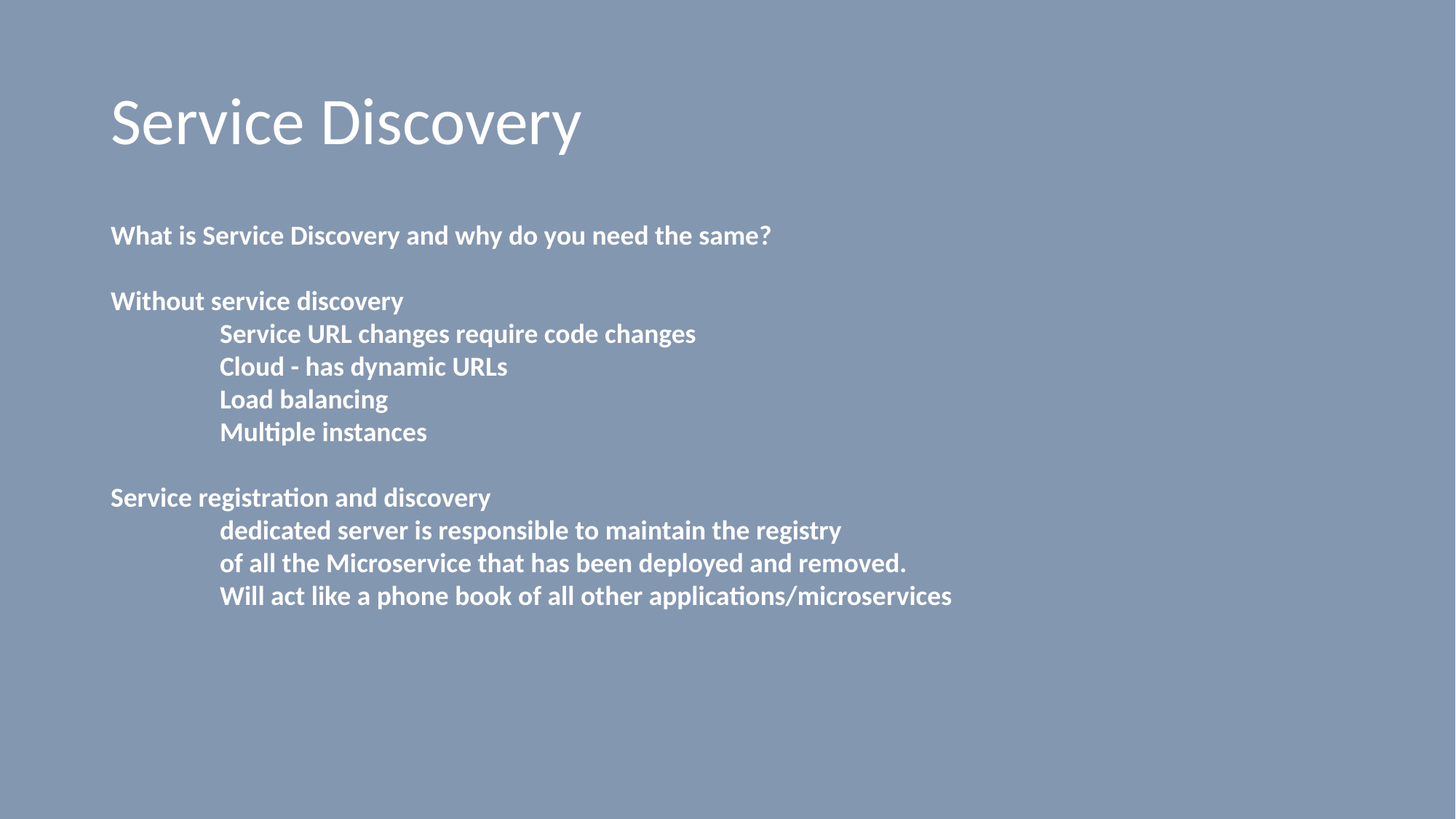

# Service Discovery
What is Service Discovery and why do you need the same?

Without service discovery
	Service URL changes require code changes
	Cloud - has dynamic URLs
	Load balancing
	Multiple instances

Service registration and discovery
	dedicated server is responsible to maintain the registry
	of all the Microservice that has been deployed and removed.
	Will act like a phone book of all other applications/microservices